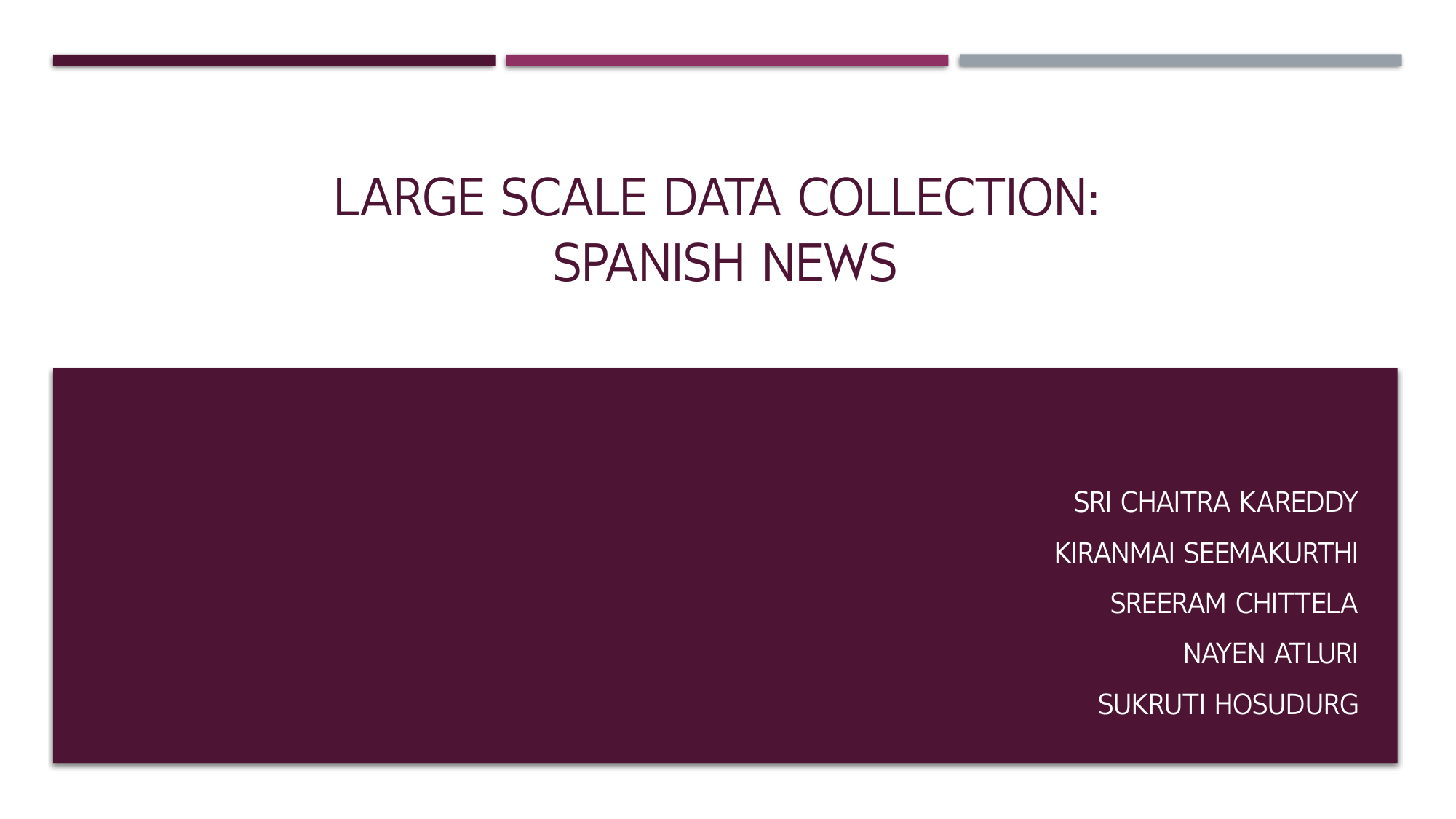

# Large Scale Data Collection: Spanish News
Sri Chaitra Kareddy
Kiranmai Seemakurthi
Sreeram Chittela
Nayen Atluri
Sukruti Hosudurg